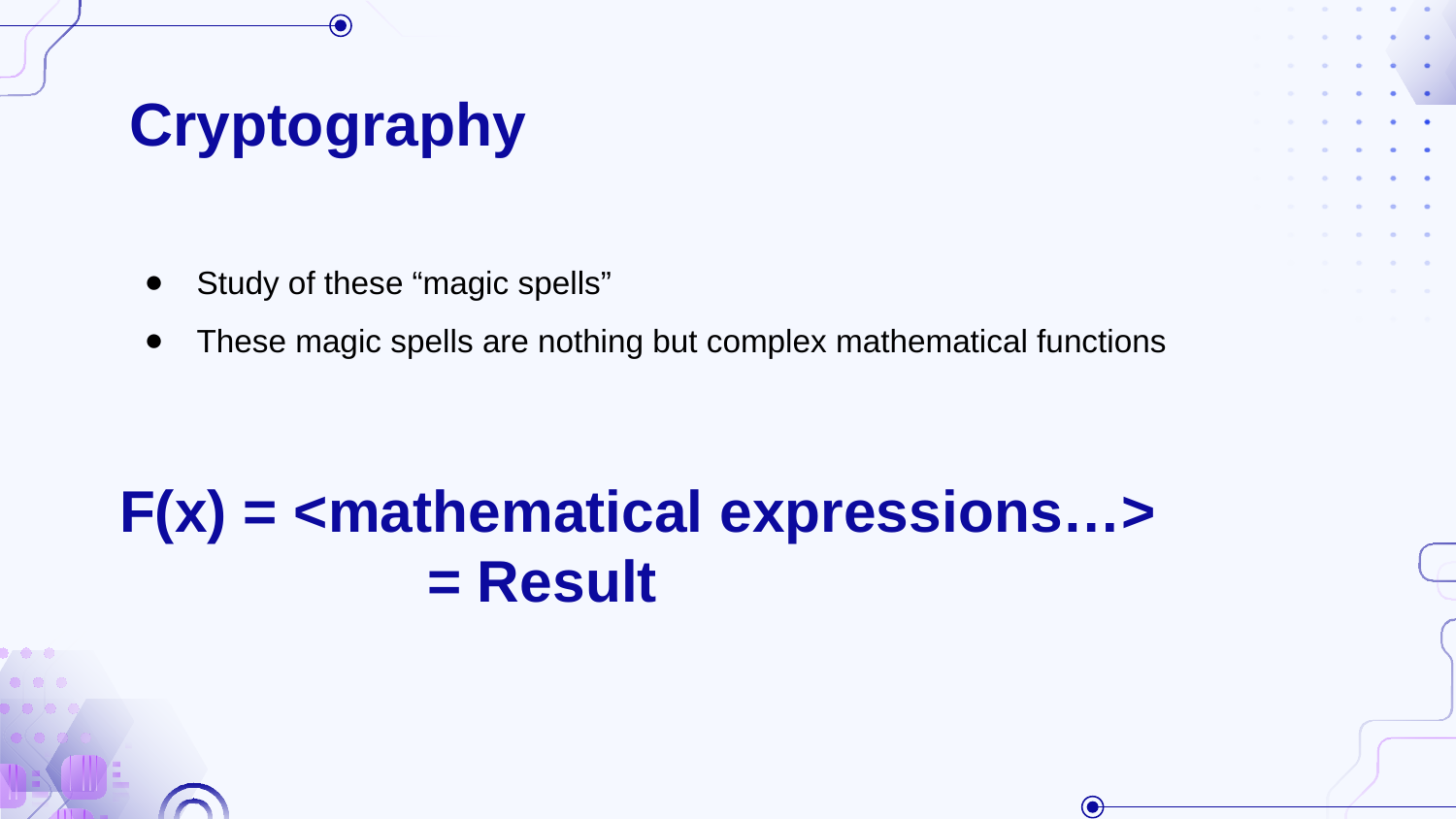

# Cryptography
Study of these “magic spells”
These magic spells are nothing but complex mathematical functions
F(x) = <mathematical expressions…>
		 = Result